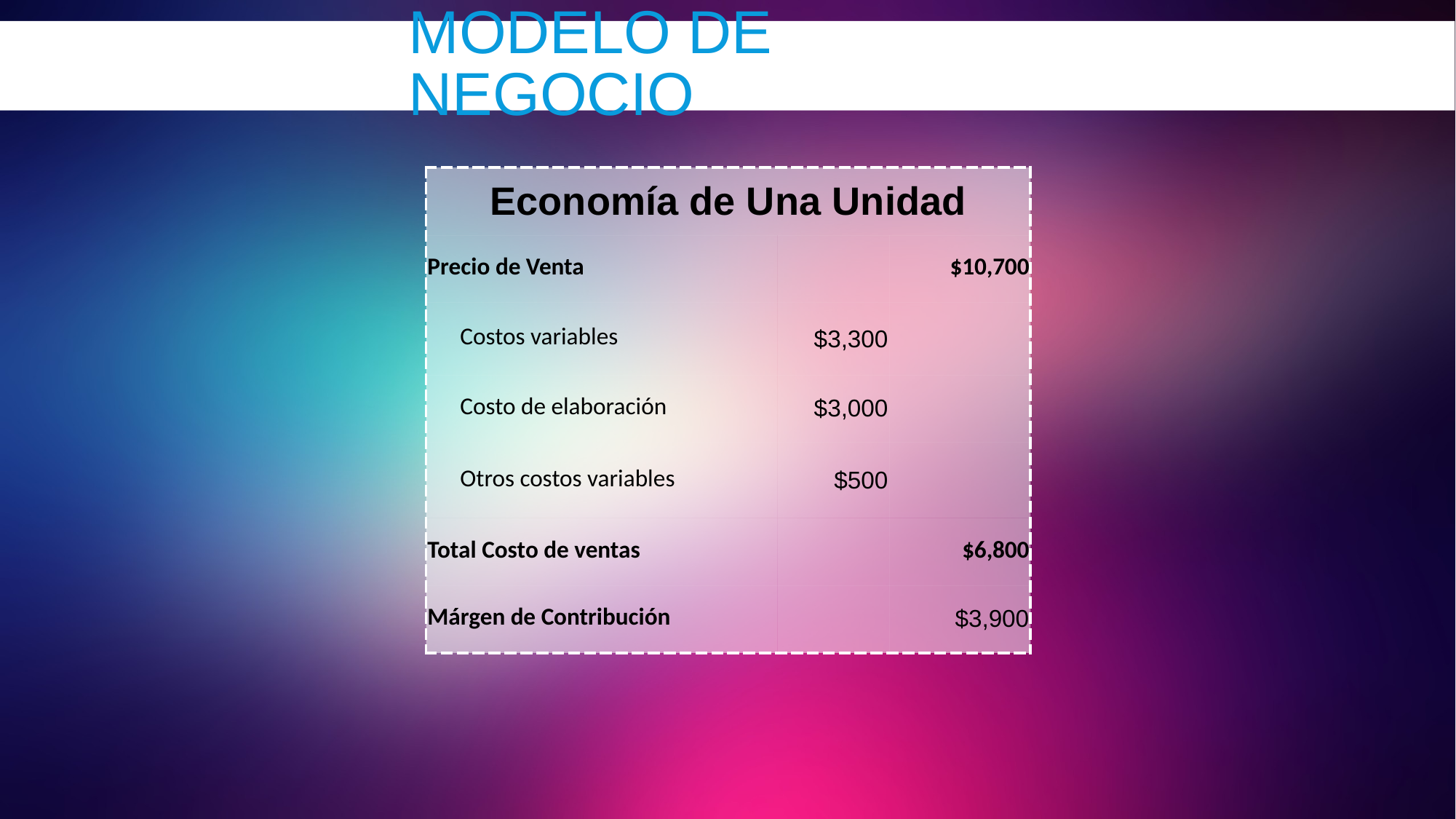

# Modelo de negocio
| Economía de Una Unidad |  |  |
| --- | --- | --- |
| Precio de Venta |  | $10,700 |
| Costos variables | $3,300 |  |
| Costo de elaboración | $3,000 |  |
| Otros costos variables | $500 |  |
| Total Costo de ventas |  | $6,800 |
| Márgen de Contribución |  | $3,900 |